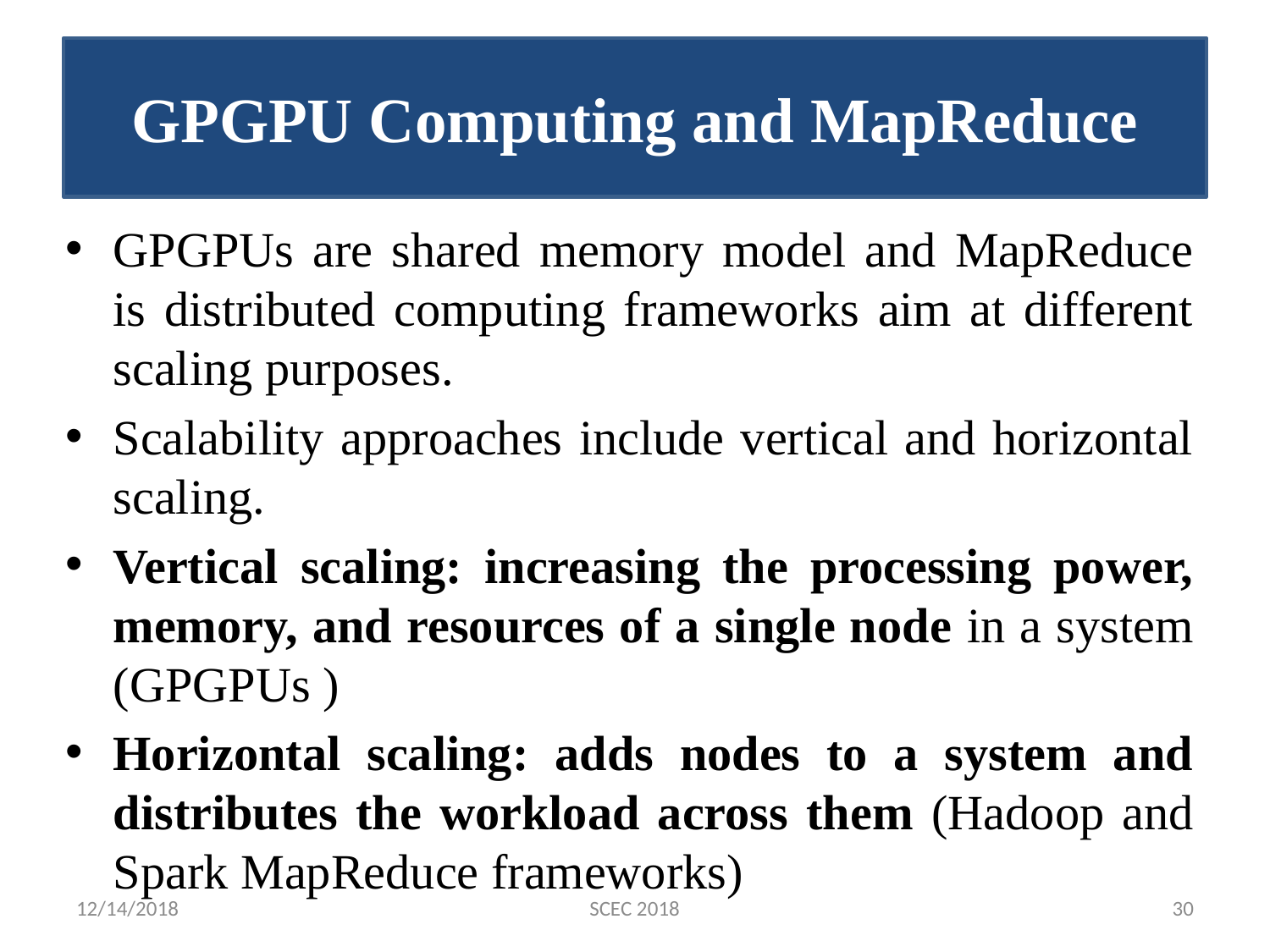

# GPGPU Computing and MapReduce
GPGPUs are shared memory model and MapReduce is distributed computing frameworks aim at different scaling purposes.
Scalability approaches include vertical and horizontal scaling.
Vertical scaling: increasing the processing power, memory, and resources of a single node in a system (GPGPUs )
Horizontal scaling: adds nodes to a system and distributes the workload across them (Hadoop and Spark MapReduce frameworks)
12/14/2018
SCEC 2018
30